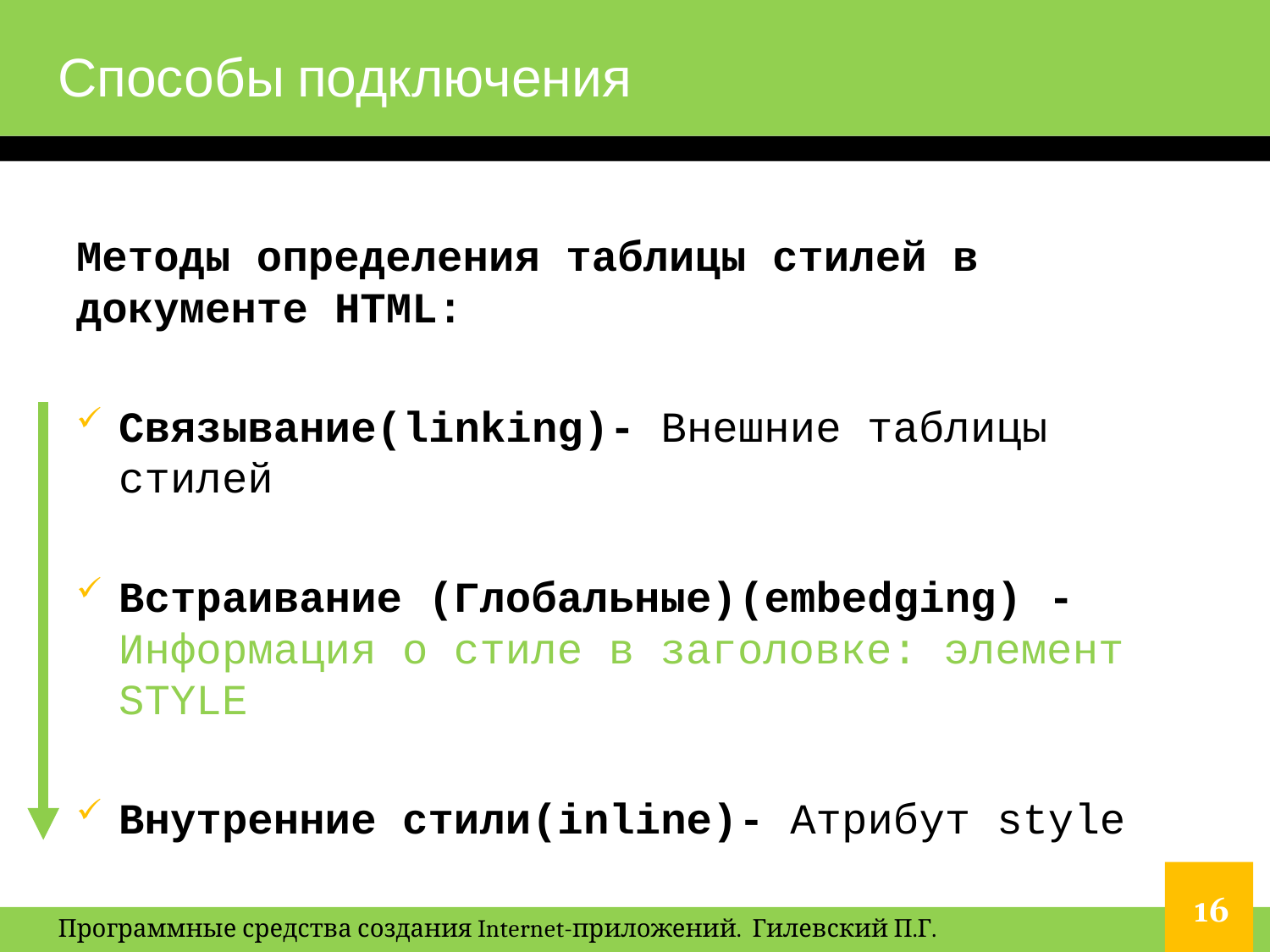

# Способы подключения
Методы определения таблицы стилей в документе HTML:

Связывание(linking)- Внешние таблицы стилей

Встраивание (Глобальные)(embedging) - Информация о стиле в заголовке: элемент STYLE

Внутренние стили(inline)- Атрибут style

16